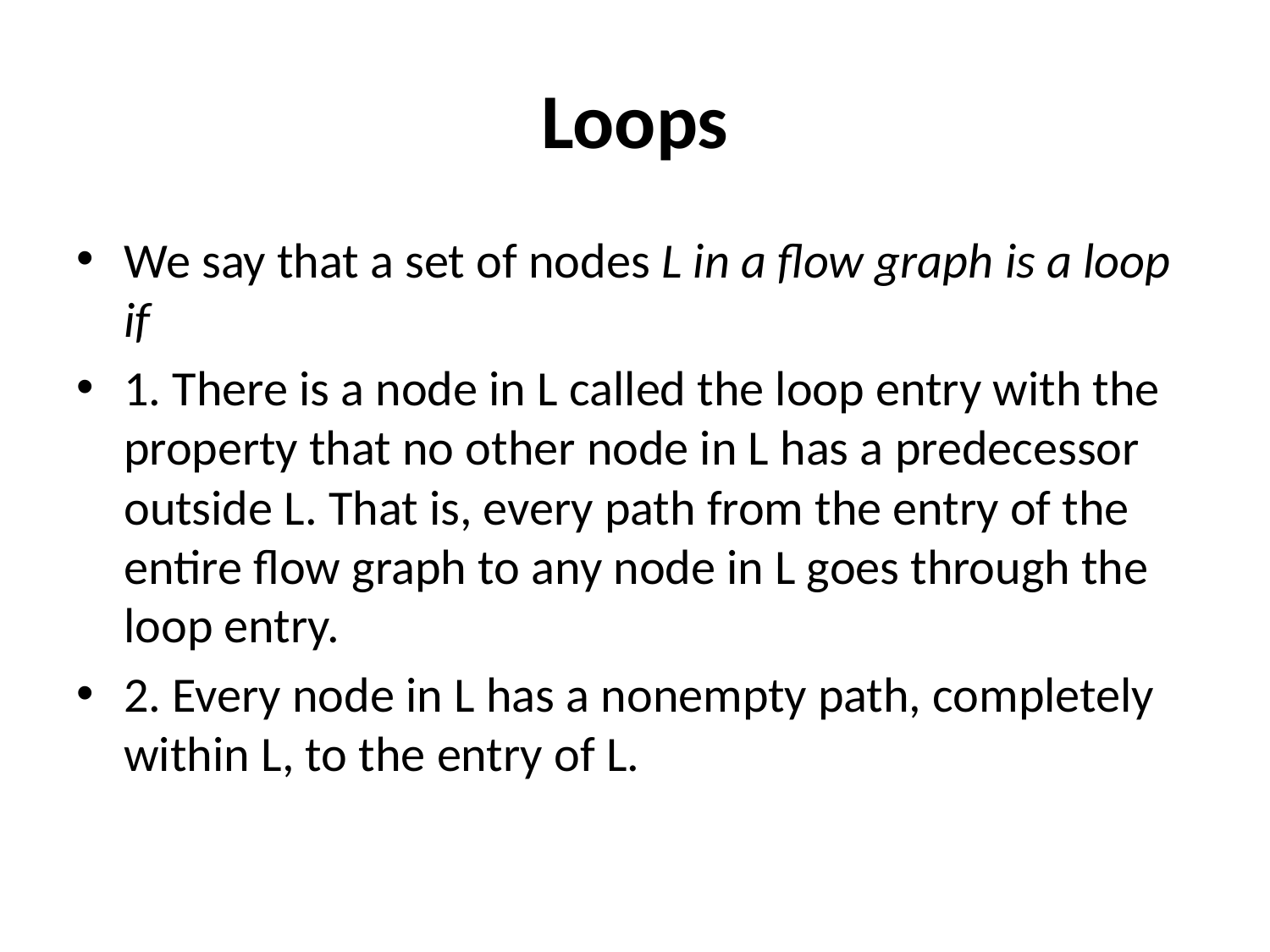

# Loops
We say that a set of nodes L in a flow graph is a loop if
1. There is a node in L called the loop entry with the property that no other node in L has a predecessor outside L. That is, every path from the entry of the entire flow graph to any node in L goes through the loop entry.
2. Every node in L has a nonempty path, completely within L, to the entry of L.